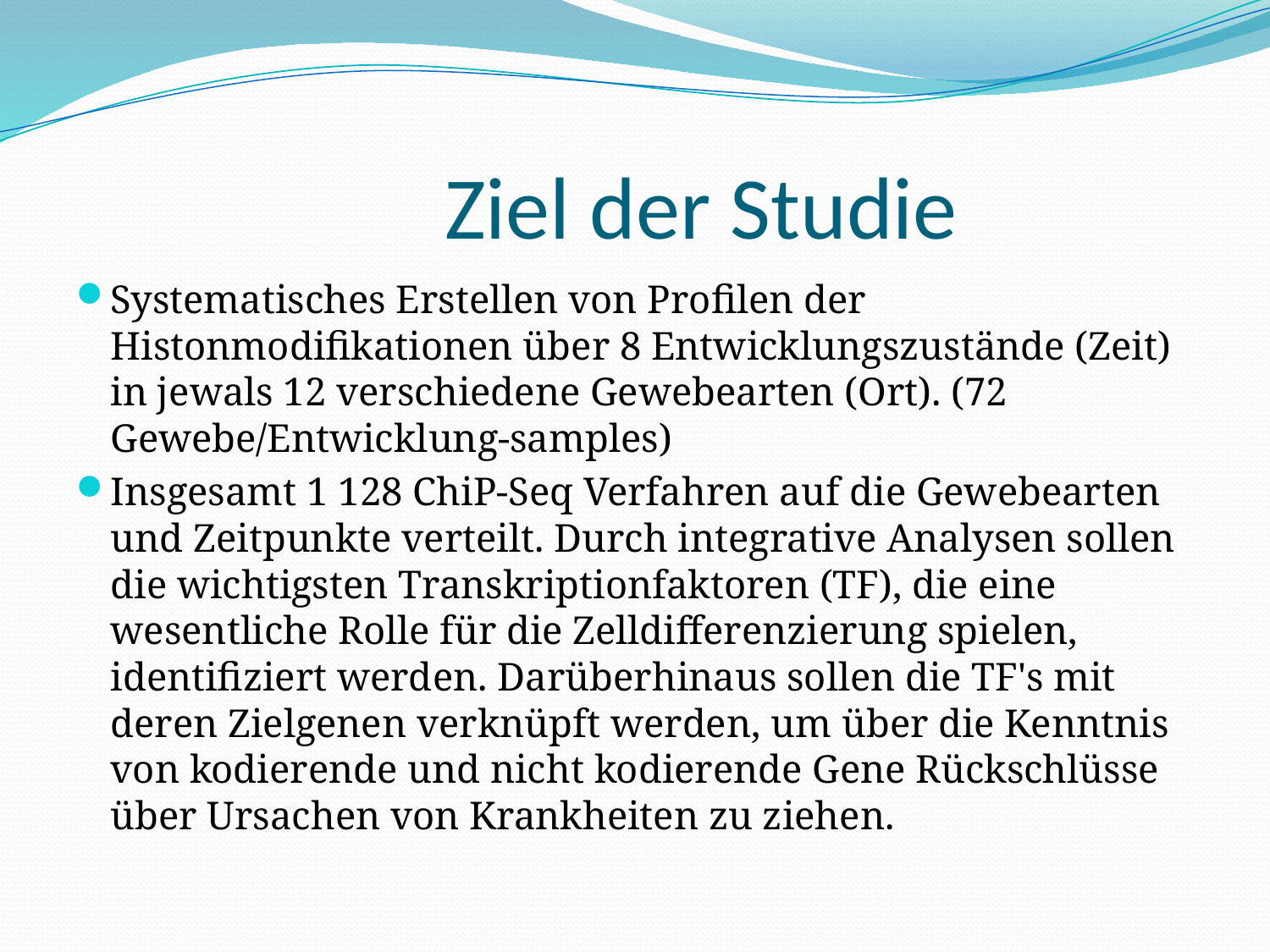

# Ziel der Studie
Systematisches Erstellen von Profilen der Histonmodifikationen über 8 Entwicklungszustände (Zeit) in jewals 12 verschiedene Gewebearten (Ort). (72 Gewebe/Entwicklung-samples)
Insgesamt 1 128 ChiP-Seq Verfahren auf die Gewebearten und Zeitpunkte verteilt. Durch integrative Analysen sollen die wichtigsten Transkriptionfaktoren (TF), die eine wesentliche Rolle für die Zelldifferenzierung spielen, identifiziert werden. Darüberhinaus sollen die TF's mit deren Zielgenen verknüpft werden, um über die Kenntnis von kodierende und nicht kodierende Gene Rückschlüsse über Ursachen von Krankheiten zu ziehen.